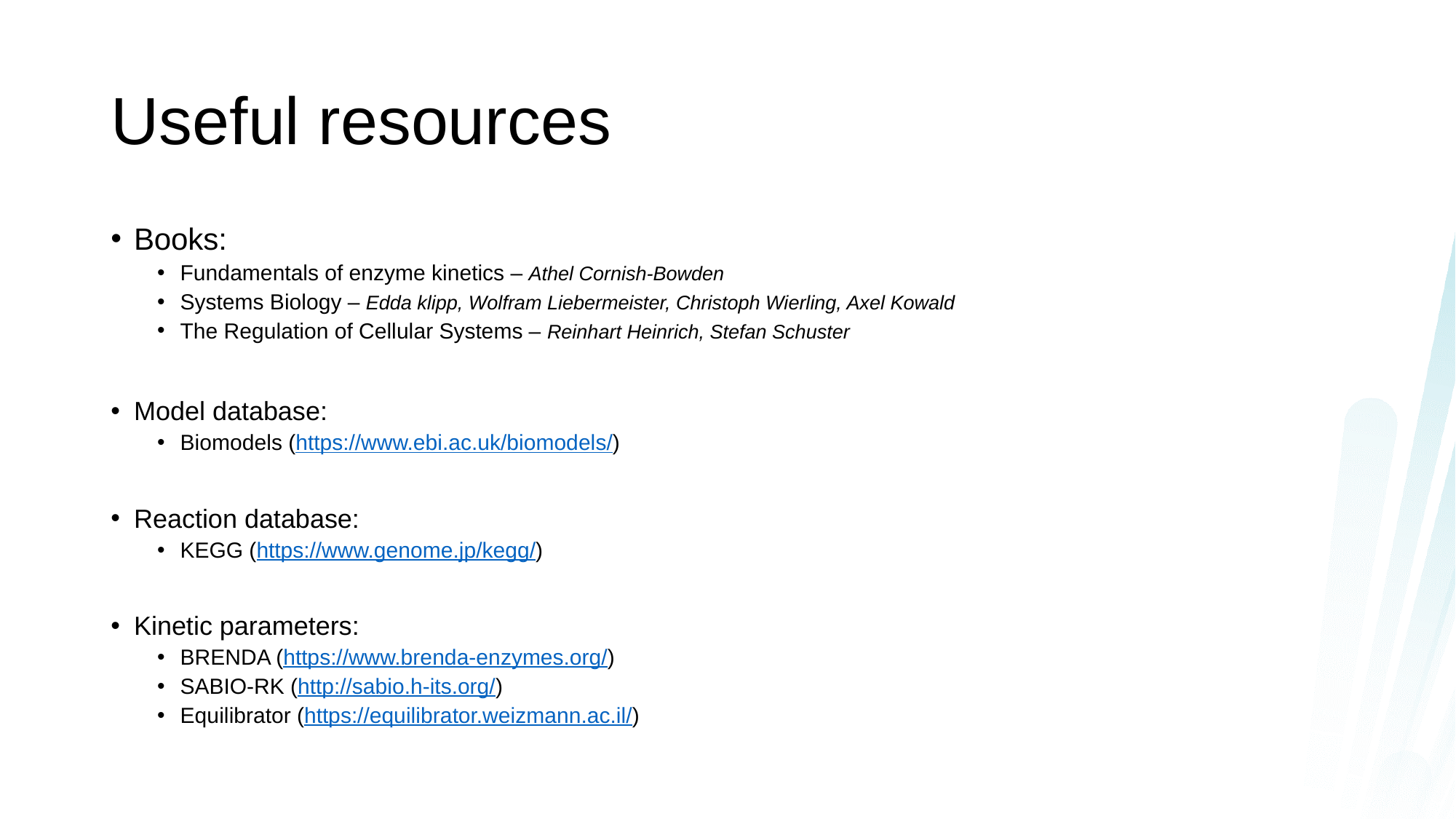

# Useful resources
Books:
Fundamentals of enzyme kinetics – Athel Cornish-Bowden
Systems Biology – Edda klipp, Wolfram Liebermeister, Christoph Wierling, Axel Kowald
The Regulation of Cellular Systems – Reinhart Heinrich, Stefan Schuster

Model database:
Biomodels (https://www.ebi.ac.uk/biomodels/)

Reaction database:
KEGG (https://www.genome.jp/kegg/)

Kinetic parameters:
BRENDA (https://www.brenda-enzymes.org/)
SABIO-RK (http://sabio.h-its.org/)
Equilibrator (https://equilibrator.weizmann.ac.il/)